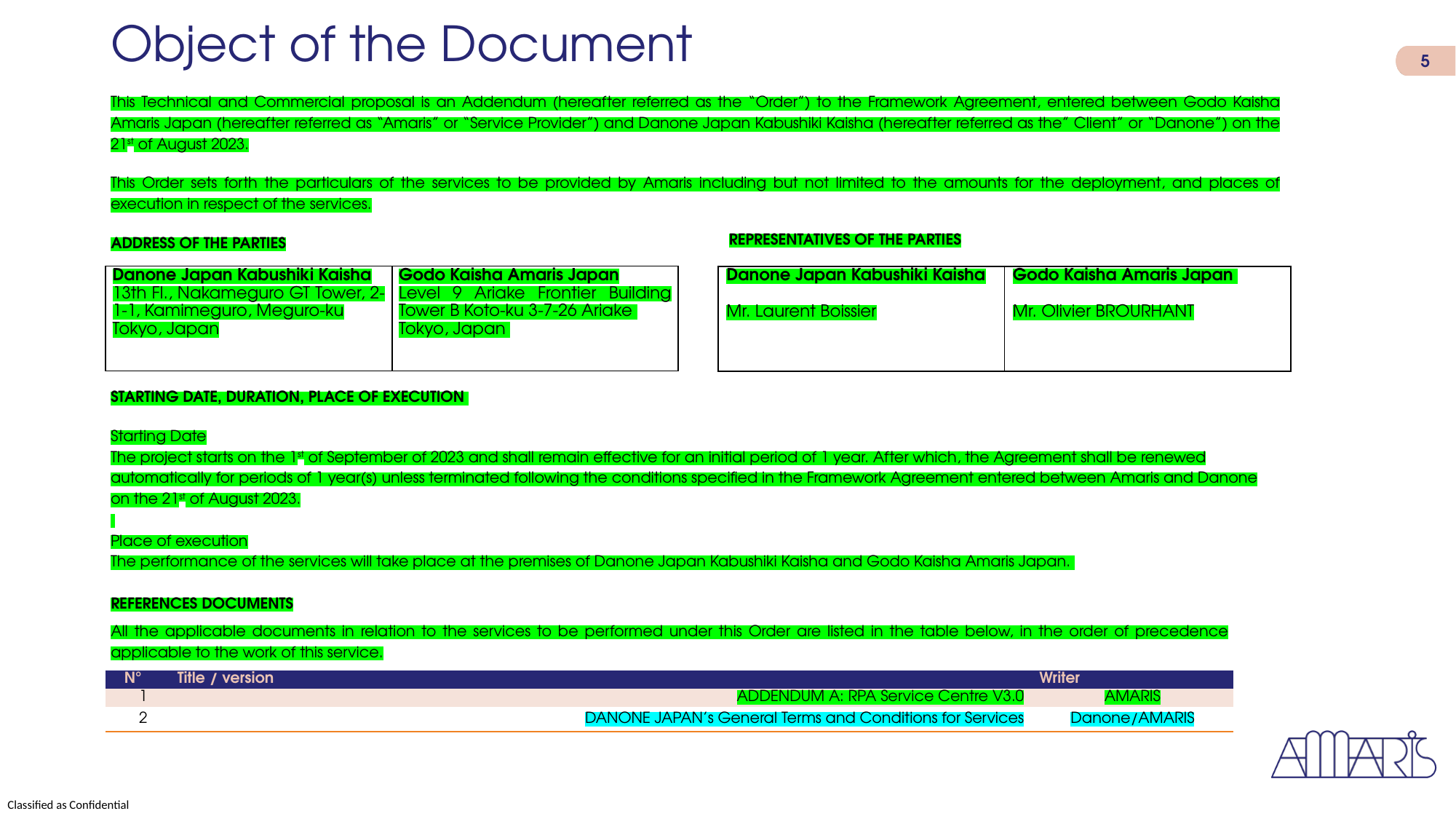

# Object of the Document
5
This Technical and Commercial proposal is an Addendum (hereafter referred as the “Order”) to the Framework Agreement, entered between Godo Kaisha Amaris Japan (hereafter referred as “Amaris” or “Service Provider”) and Danone Japan Kabushiki Kaisha (hereafter referred as the” Client” or “Danone”) on the 21st of August 2023.
This Order sets forth the particulars of the services to be provided by Amaris including but not limited to the amounts for the deployment, and places of execution in respect of the services.
REPRESENTATIVES OF THE PARTIES
ADDRESS OF THE PARTIES
| Danone Japan Kabushiki Kaisha 13th Fl., Nakameguro GT Tower, 2-1-1, Kamimeguro, Meguro-ku Tokyo, Japan | Godo Kaisha Amaris Japan Level 9 Ariake Frontier Building Tower B Koto-ku 3-7-26 Ariake Tokyo, Japan |
| --- | --- |
| Danone Japan Kabushiki Kaisha Mr. Laurent Boissier | Godo Kaisha Amaris Japan Mr. Olivier BROURHANT |
| --- | --- |
STARTING DATE, DURATION, PLACE OF EXECUTION

Starting Date
The project starts on the 1st of September of 2023 and shall remain effective for an initial period of 1 year. After which, the Agreement shall be renewed automatically for periods of 1 year(s) unless terminated following the conditions specified in the Framework Agreement entered between Amaris and Danone on the 21st of August 2023.

Place of execution
The performance of the services will take place at the premises of Danone Japan Kabushiki Kaisha and Godo Kaisha Amaris Japan.
REFERENCES DOCUMENTS
All the applicable documents in relation to the services to be performed under this Order are listed in the table below, in the order of precedence applicable to the work of this service.
| N° | Title / version | Writer |
| --- | --- | --- |
| 1 | ADDENDUM A: RPA Service Centre V3.0 | AMARIS |
| 2 | DANONE JAPAN’s General Terms and Conditions for Services | Danone/AMARIS |